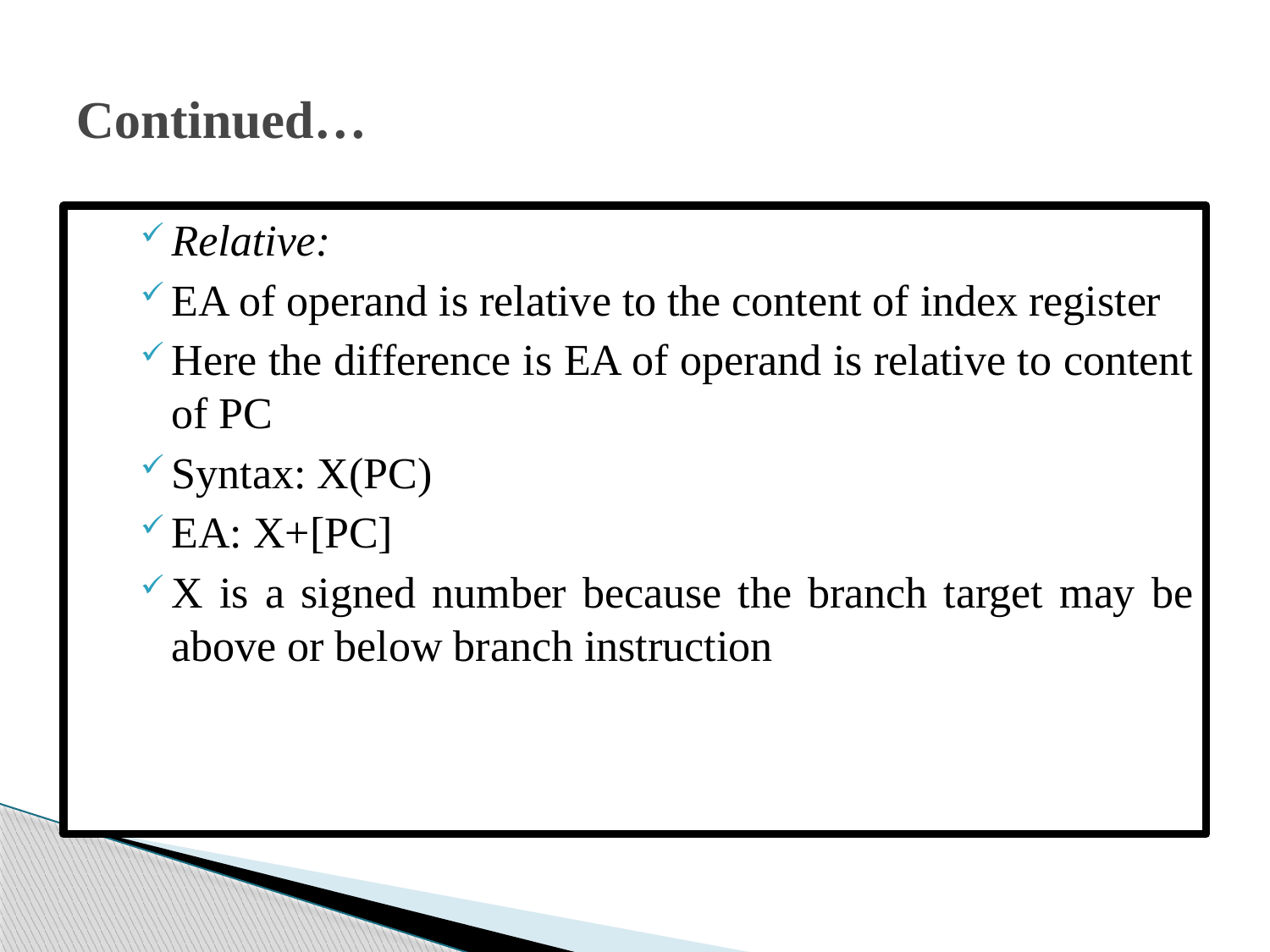

# Continued…
Relative:
EA of operand is relative to the content of index register
Here the difference is EA of operand is relative to content of PC
Syntax: X(PC)
EA: X+[PC]
X is a signed number because the branch target may be above or below branch instruction